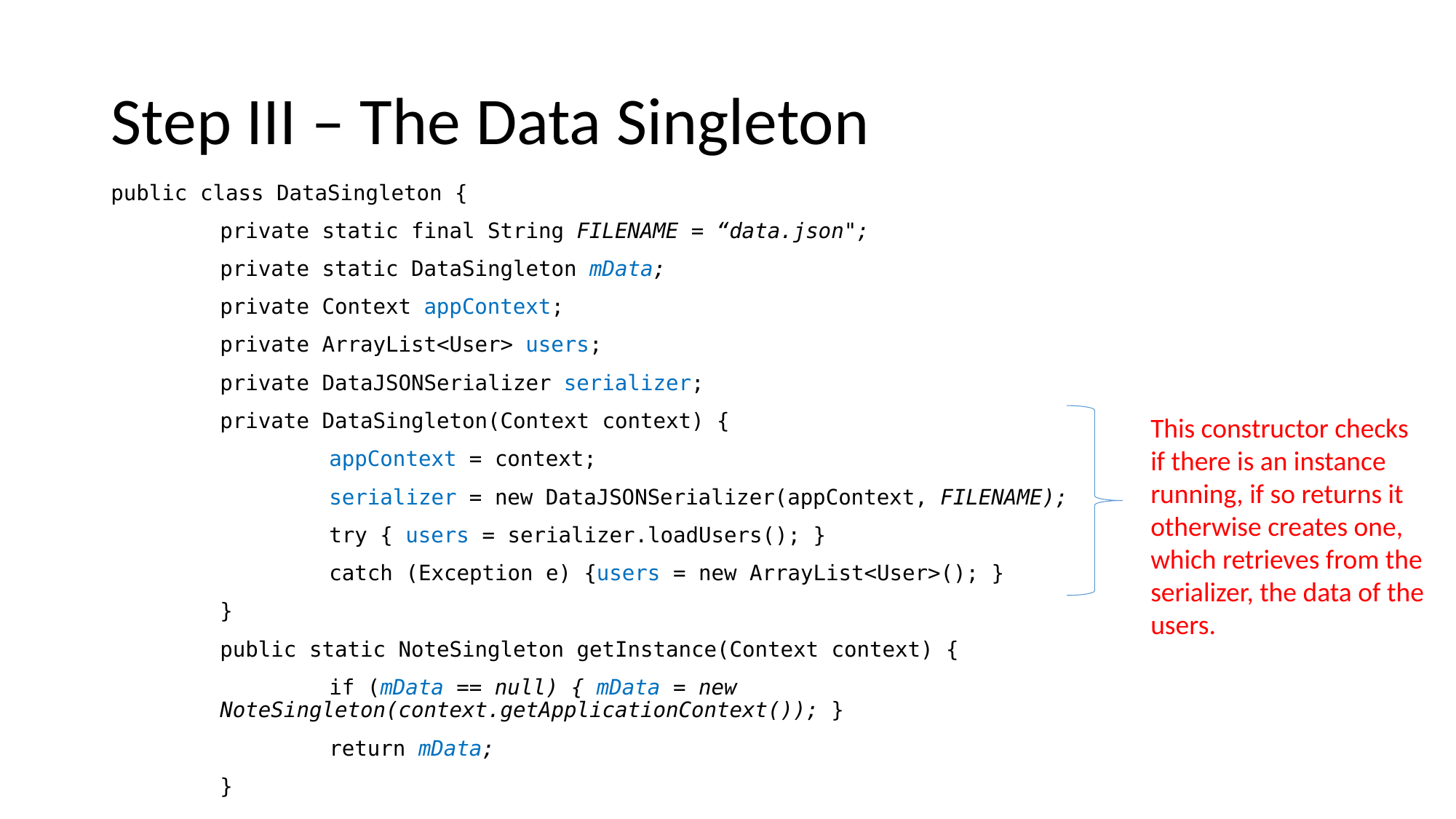

# Step III – The Data Singleton
public class DataSingleton {
	private static final String FILENAME = “data.json";
	private static DataSingleton mData;
	private Context appContext;
	private ArrayList<User> users;
	private DataJSONSerializer serializer;
	private DataSingleton(Context context) {
		appContext = context;
		serializer = new DataJSONSerializer(appContext, FILENAME);
		try { users = serializer.loadUsers(); }
		catch (Exception e) {users = new ArrayList<User>(); }
	}
	public static NoteSingleton getInstance(Context context) {
		if (mData == null) { mData = new 							NoteSingleton(context.getApplicationContext()); }
		return mData;
	}

This constructor checks
if there is an instance
running, if so returns it
otherwise creates one,
which retrieves from the
serializer, the data of the
users.